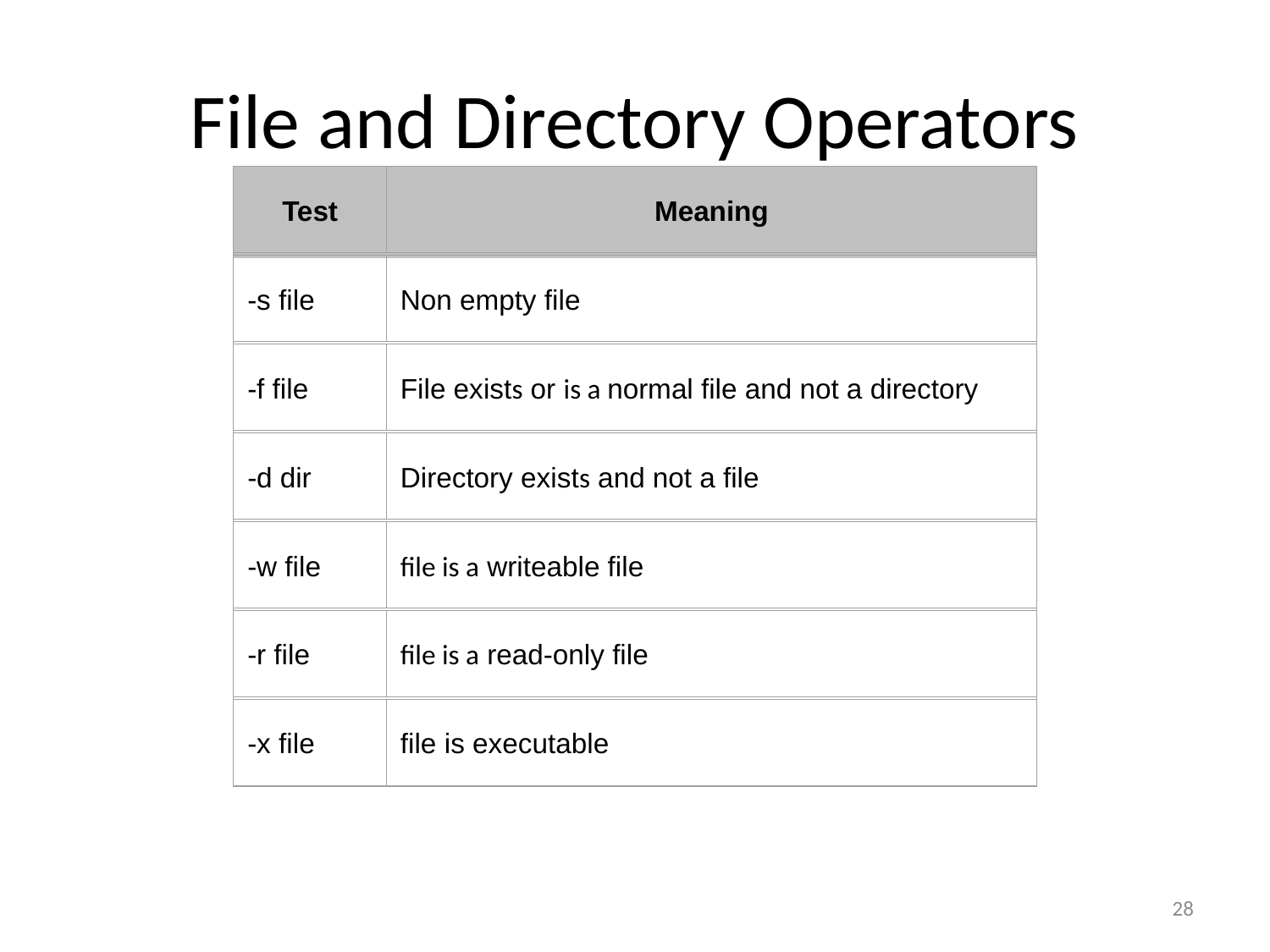

# File and Directory Operators

Test

Meaning

-s file

Non empty file

-f file

File exists or is a normal file and not a directory

-d dir

Directory exists and not a file

-w file

file is a writeable file

-r file

file is a read-only file

-x file

file is executable

28